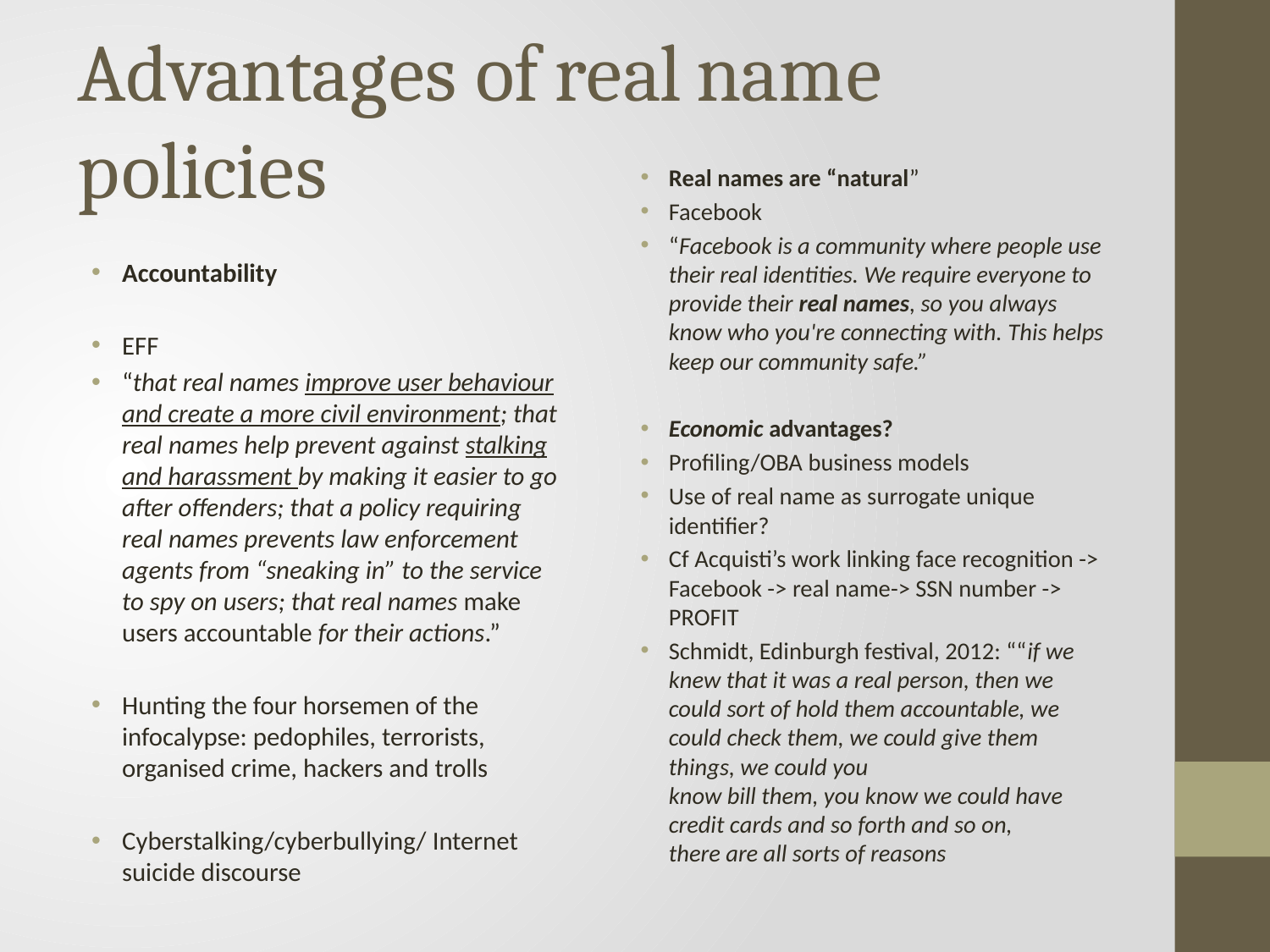

# Advantages of real name policies
Real names are “natural”
Facebook
“Facebook is a community where people use their real identities. We require everyone to provide their real names, so you always know who you're connecting with. This helps keep our community safe.”

Economic advantages?
Profiling/OBA business models
Use of real name as surrogate unique identifier?
Cf Acquisti’s work linking face recognition -> Facebook -> real name-> SSN number -> PROFIT
Schmidt, Edinburgh festival, 2012: ““if we knew that it was a real person, then we could sort of hold them accountable, we could check them, we could give them things, we could you
know bill them, you know we could have credit cards and so forth and so on,
there are all sorts of reasons

Accountability

EFF
“that real names improve user behaviour and create a more civil environment; that real names help prevent against stalking and harassment by making it easier to go after offenders; that a policy requiring real names prevents law enforcement agents from “sneaking in” to the service to spy on users; that real names make users accountable for their actions.”

Hunting the four horsemen of the infocalypse: pedophiles, terrorists, organised crime, hackers and trolls

Cyberstalking/cyberbullying/ Internet suicide discourse